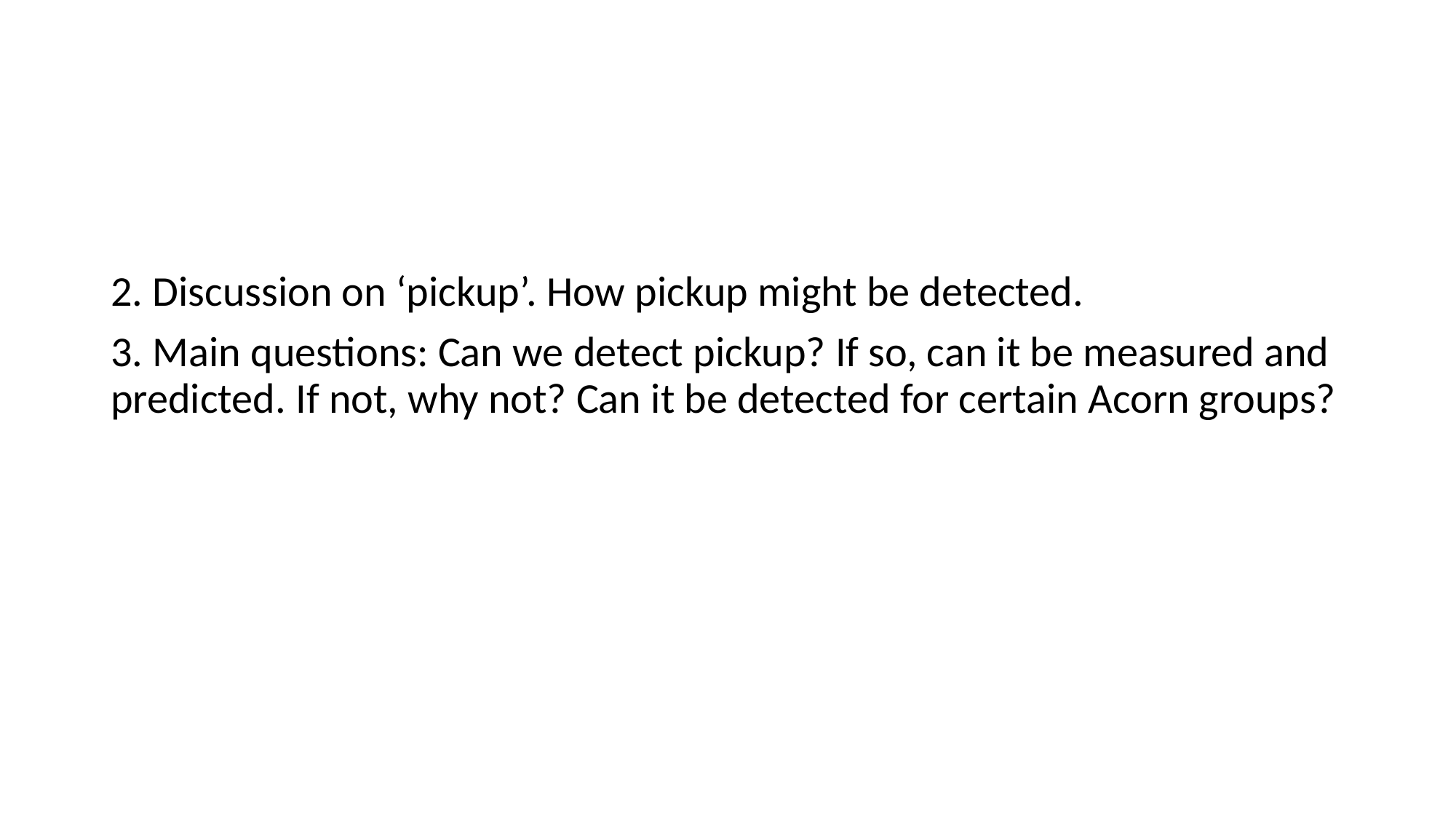

#
2. Discussion on ‘pickup’. How pickup might be detected.
3. Main questions: Can we detect pickup? If so, can it be measured and predicted. If not, why not? Can it be detected for certain Acorn groups?